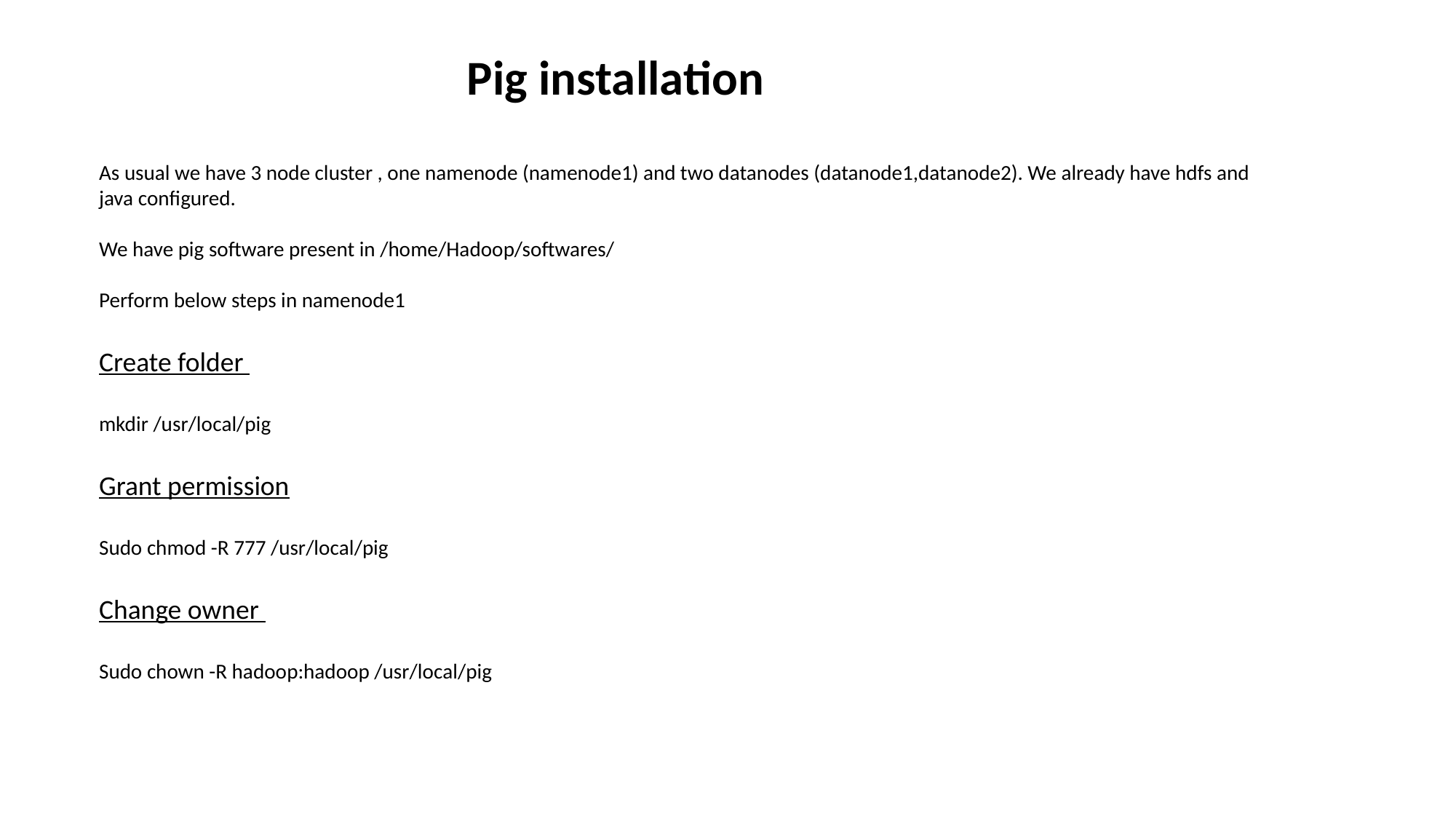

Pig installation

As usual we have 3 node cluster , one namenode (namenode1) and two datanodes (datanode1,datanode2). We already have hdfs and java configured.

We have pig software present in /home/Hadoop/softwares/

Perform below steps in namenode1

Create folder

mkdir /usr/local/pig

Grant permission

Sudo chmod -R 777 /usr/local/pig

Change owner

Sudo chown -R hadoop:hadoop /usr/local/pig